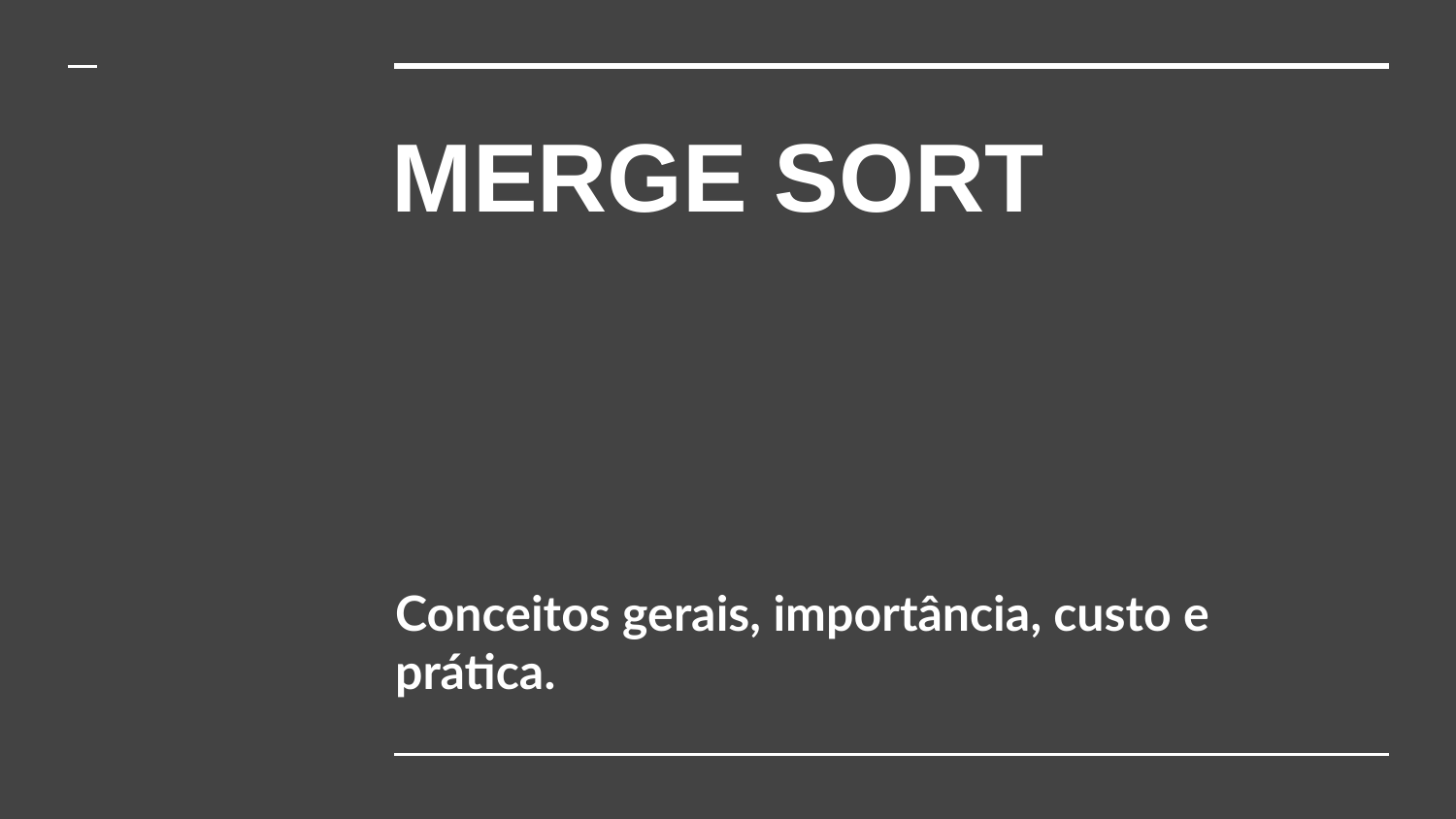

# MERGE SORT
Conceitos gerais, importância, custo e prática.